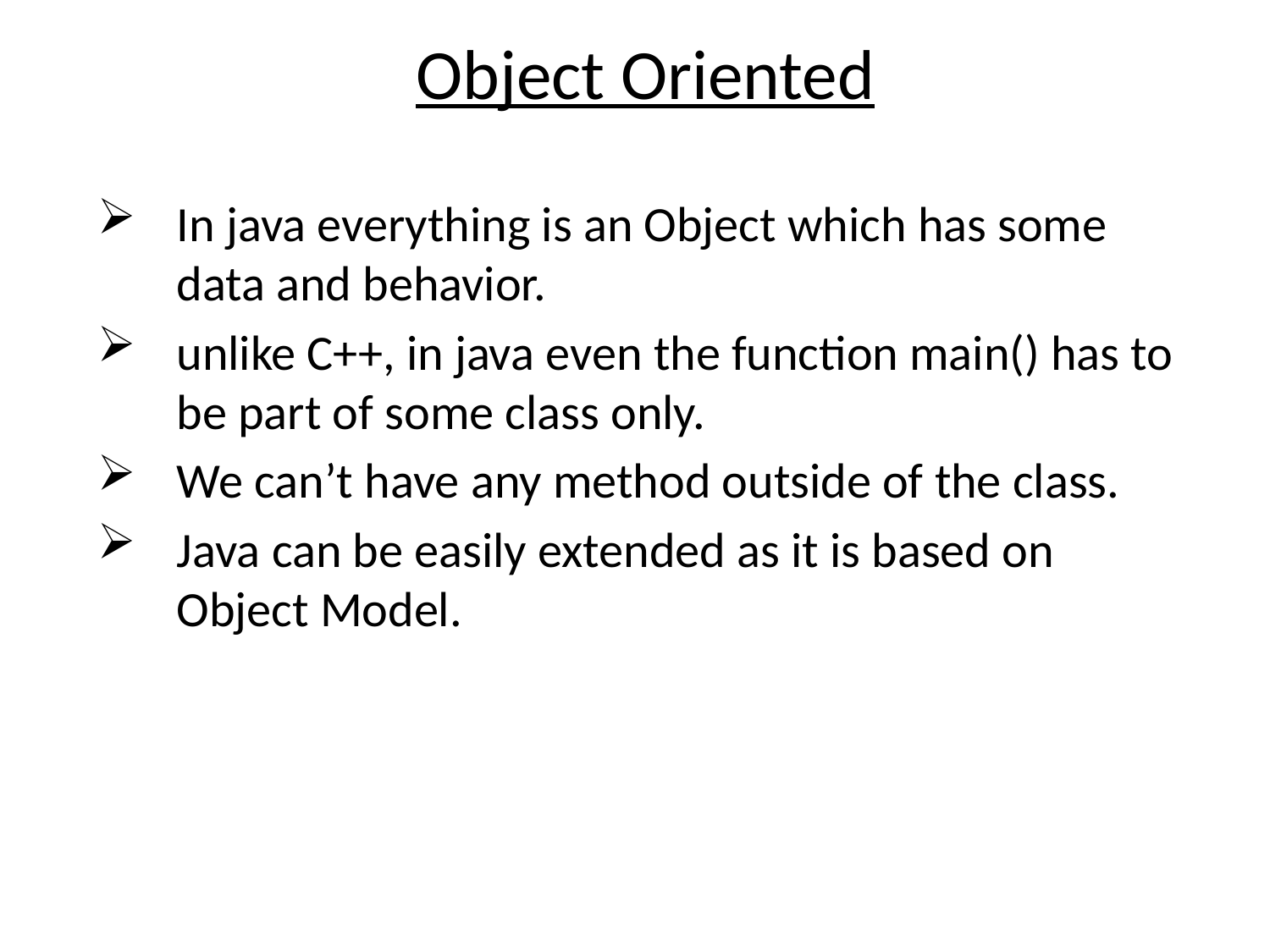

Object Oriented

In java everything is an Object which has some data and behavior.
unlike C++, in java even the function main() has to be part of some class only.
We can’t have any method outside of the class.
Java can be easily extended as it is based on Object Model.